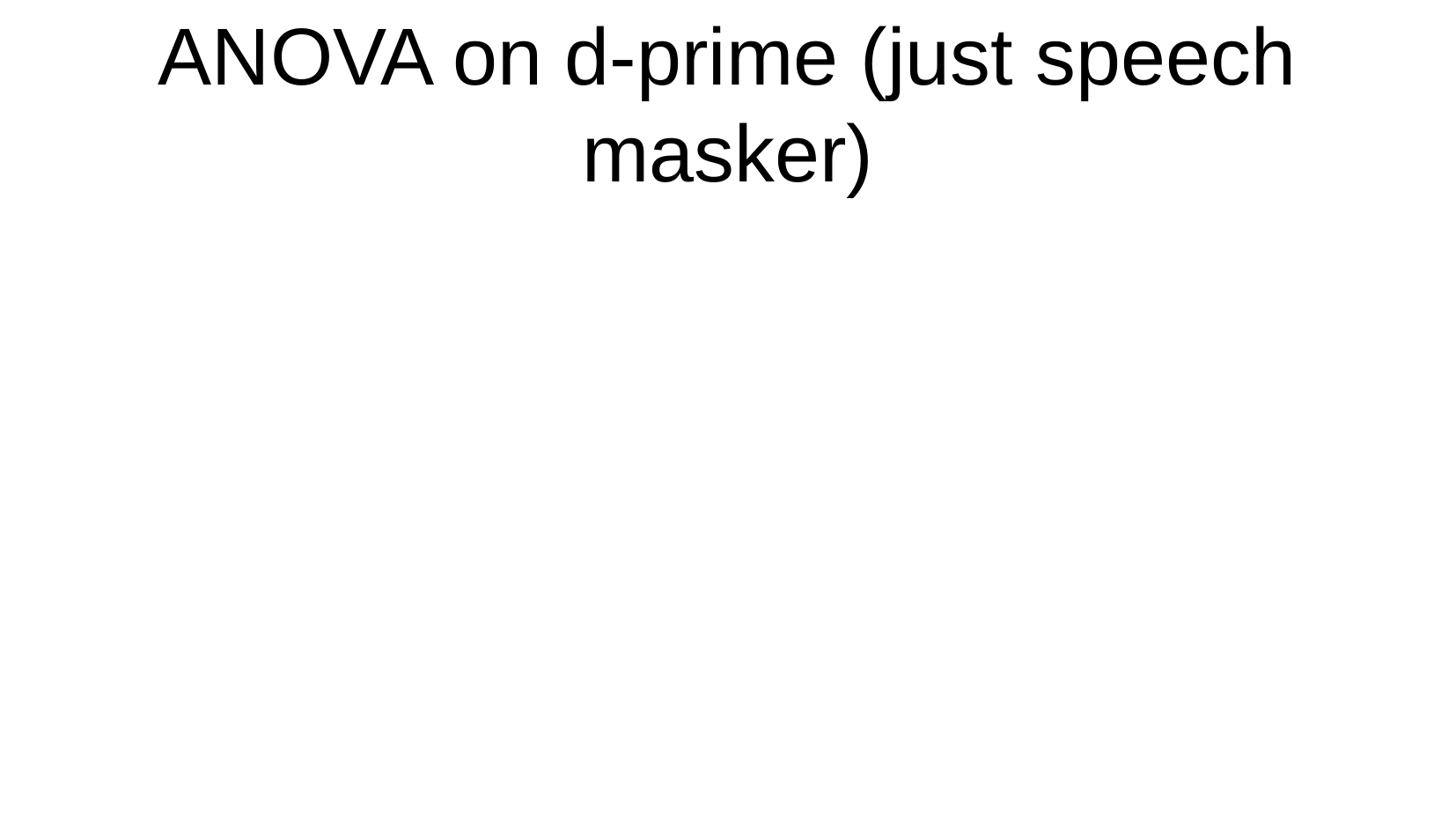

# ANOVA on d-prime (just speech masker)